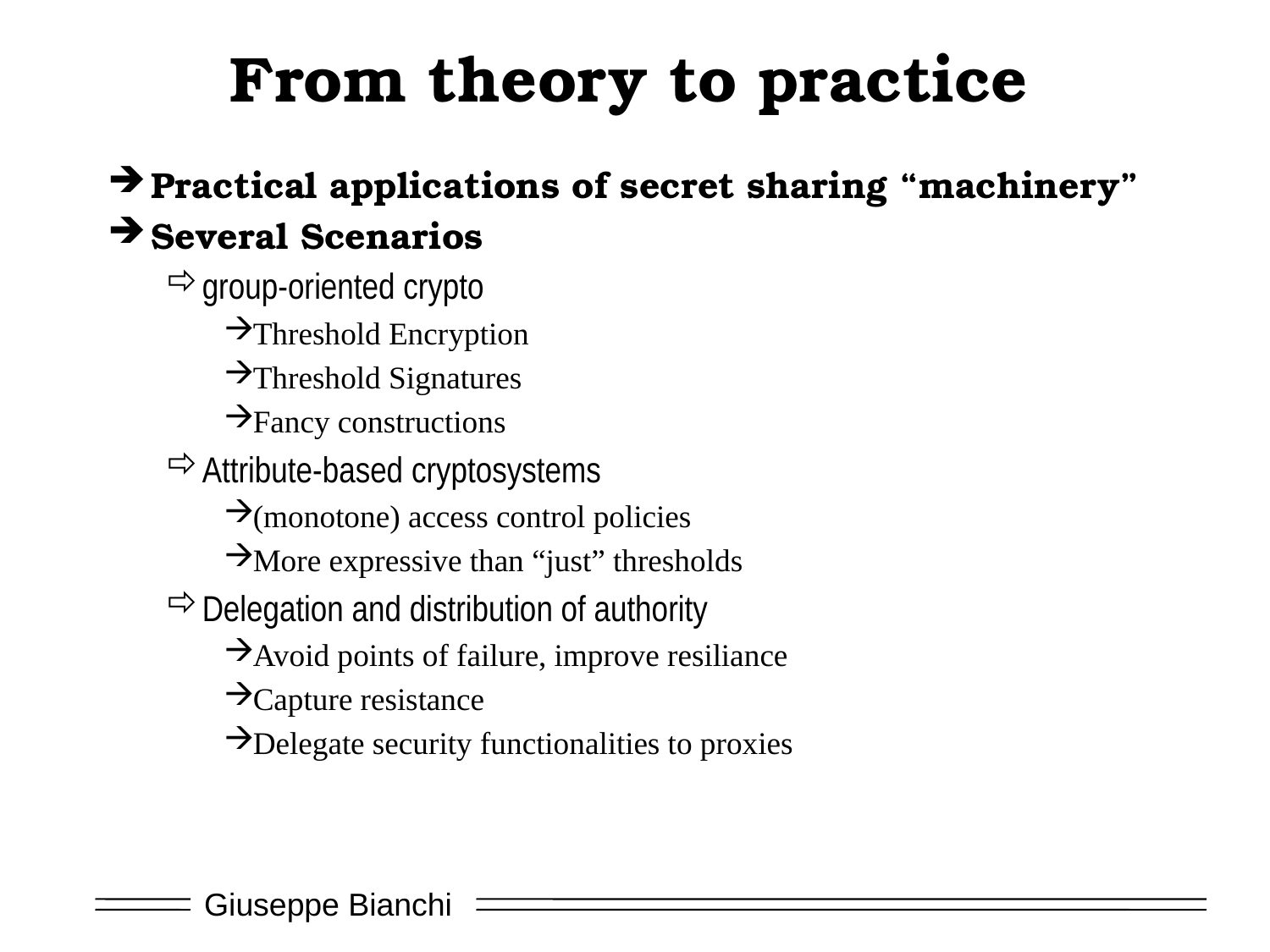

# From theory to practice
Practical applications of secret sharing “machinery”
Several Scenarios
group-oriented crypto
Threshold Encryption
Threshold Signatures
Fancy constructions
Attribute-based cryptosystems
(monotone) access control policies
More expressive than “just” thresholds
Delegation and distribution of authority
Avoid points of failure, improve resiliance
Capture resistance
Delegate security functionalities to proxies